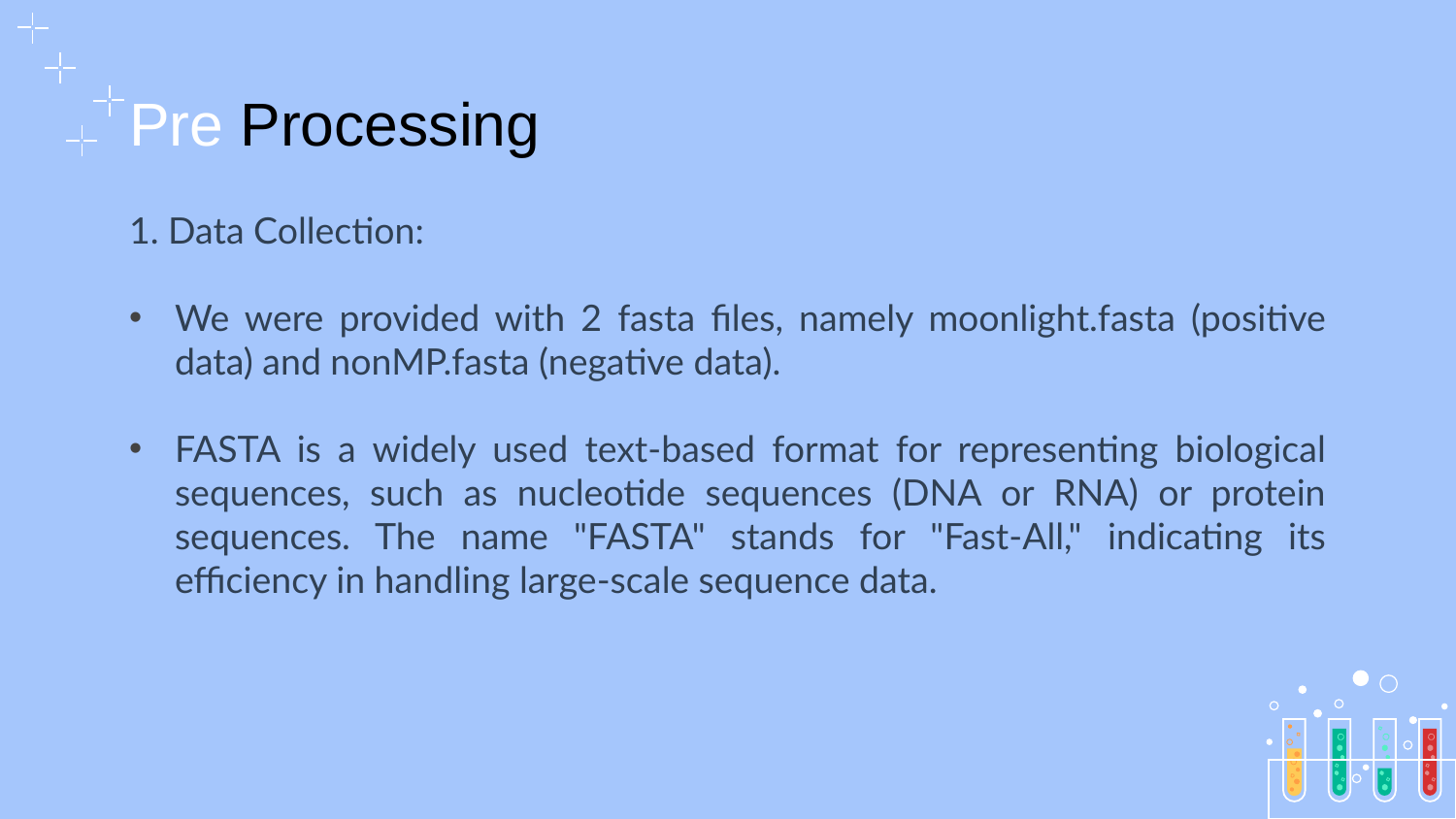

# Pre Processing
1. Data Collection:

We were provided with 2 fasta files, namely moonlight.fasta (positive data) and nonMP.fasta (negative data).

FASTA is a widely used text-based format for representing biological sequences, such as nucleotide sequences (DNA or RNA) or protein sequences. The name "FASTA" stands for "Fast-All," indicating its efficiency in handling large-scale sequence data.